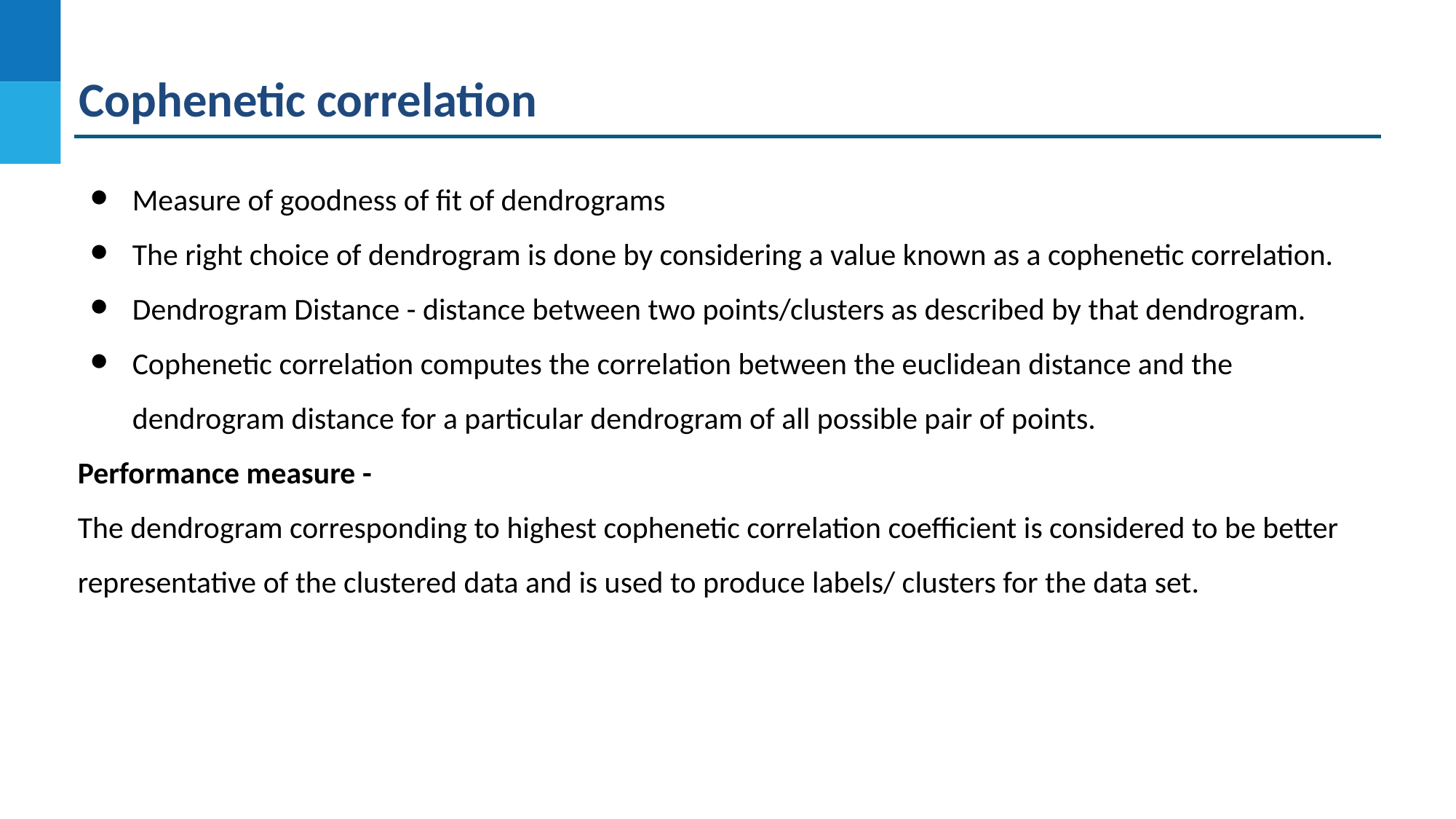

Cophenetic correlation

Measure of goodness of fit of dendrograms
The right choice of dendrogram is done by considering a value known as a cophenetic correlation.
Dendrogram Distance - distance between two points/clusters as described by that dendrogram.
Cophenetic correlation computes the correlation between the euclidean distance and the dendrogram distance for a particular dendrogram of all possible pair of points.
Performance measure -
The dendrogram corresponding to highest cophenetic correlation coefficient is considered to be better representative of the clustered data and is used to produce labels/ clusters for the data set.